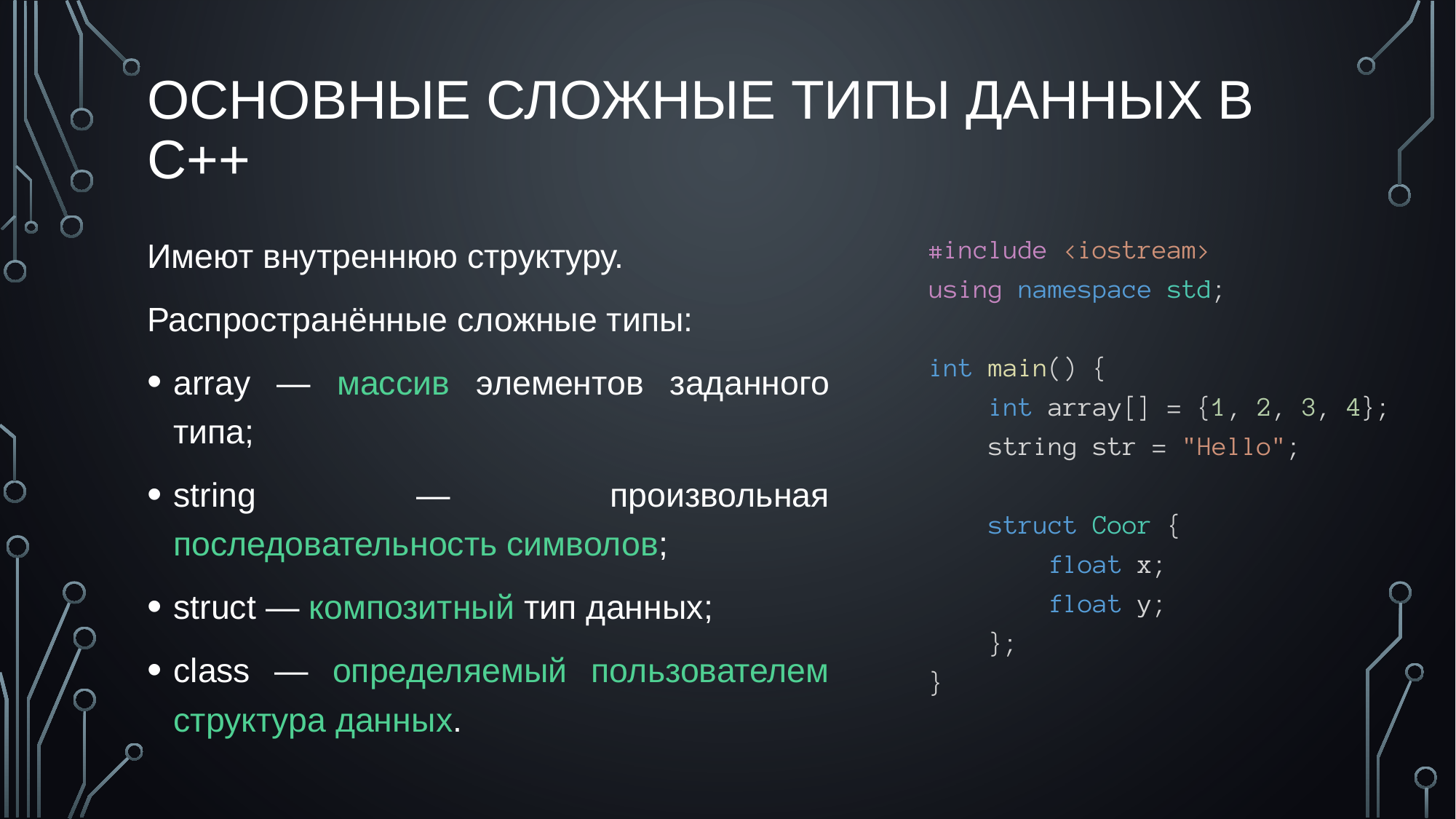

# Основные Сложные типы данных в C++
#include <iostream>
using namespace std;
int main() {
    int array[] = {1, 2, 3, 4};
    string str = "Hello";
    struct Coor {
        float x;
        float y;
    };
}
Имеют внутреннюю структуру.
Распространённые сложные типы:
array — массив элементов заданного типа;
string — произвольная последовательность символов;
struct — композитный тип данных;
class — определяемый пользователем структура данных.